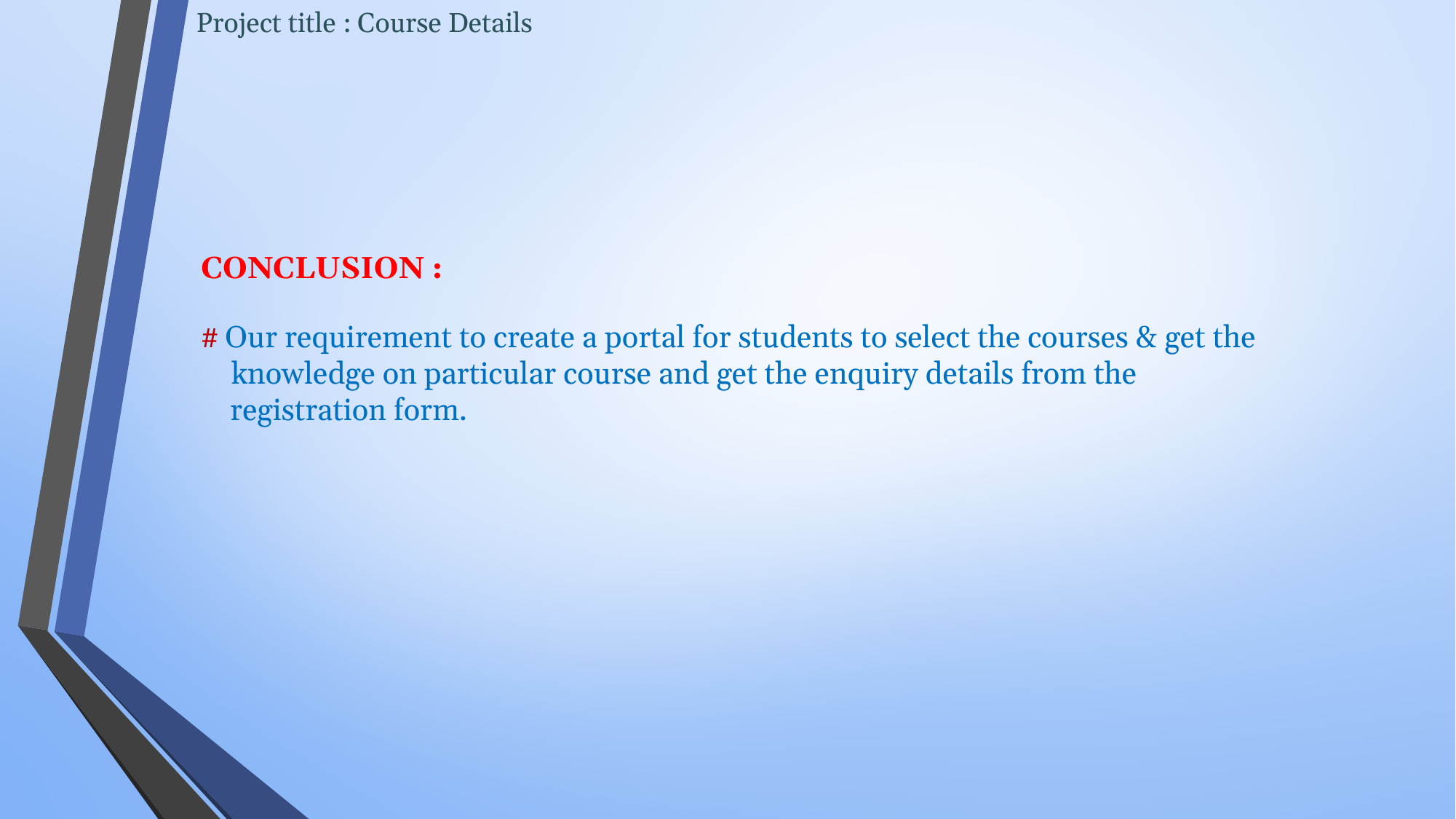

Project title : Course Details

CONCLUSION :

# Our requirement to create a portal for students to select the courses & get the
    knowledge on particular course and get the enquiry details from the
    registration form.